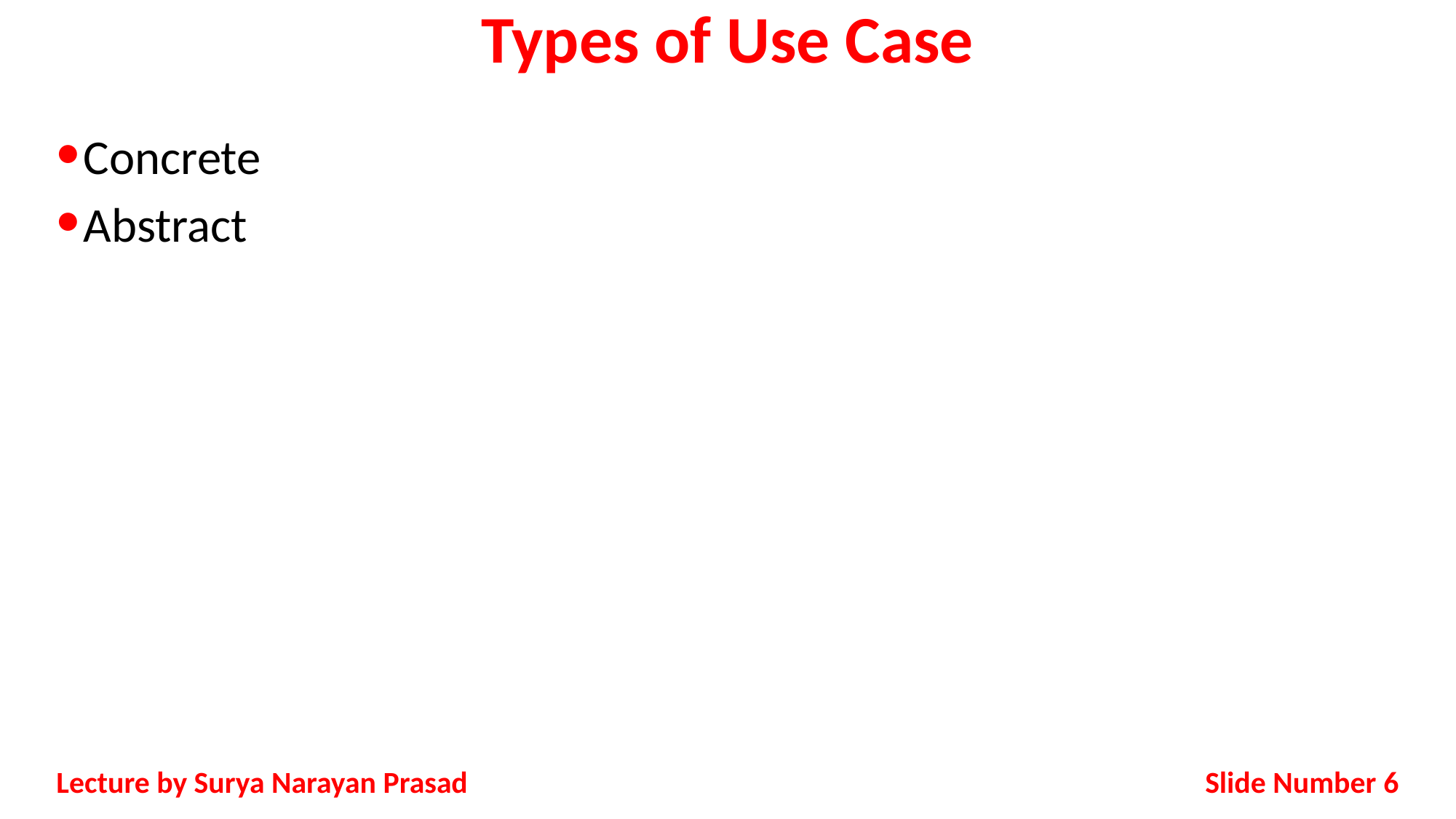

# Types of Use Case
Concrete
Abstract
Slide Number 6
Lecture by Surya Narayan Prasad